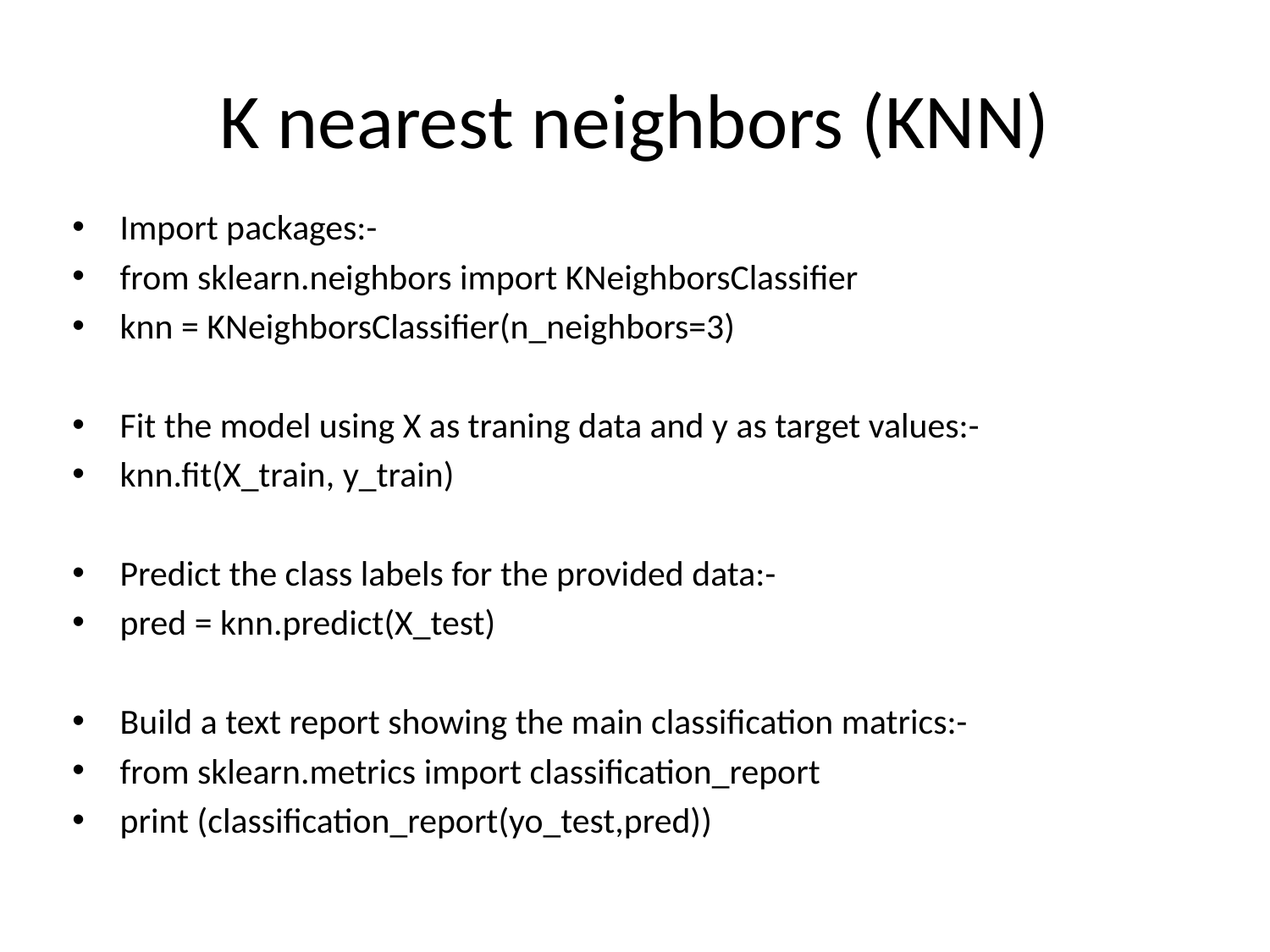

# K nearest neighbors (KNN)
Import packages:-
from sklearn.neighbors import KNeighborsClassifier
knn = KNeighborsClassifier(n_neighbors=3)

Fit the model using X as traning data and y as target values:-
knn.fit(X_train, y_train)

Predict the class labels for the provided data:-
pred = knn.predict(X_test)

Build a text report showing the main classification matrics:-
from sklearn.metrics import classification_report
print (classification_report(yo_test,pred))